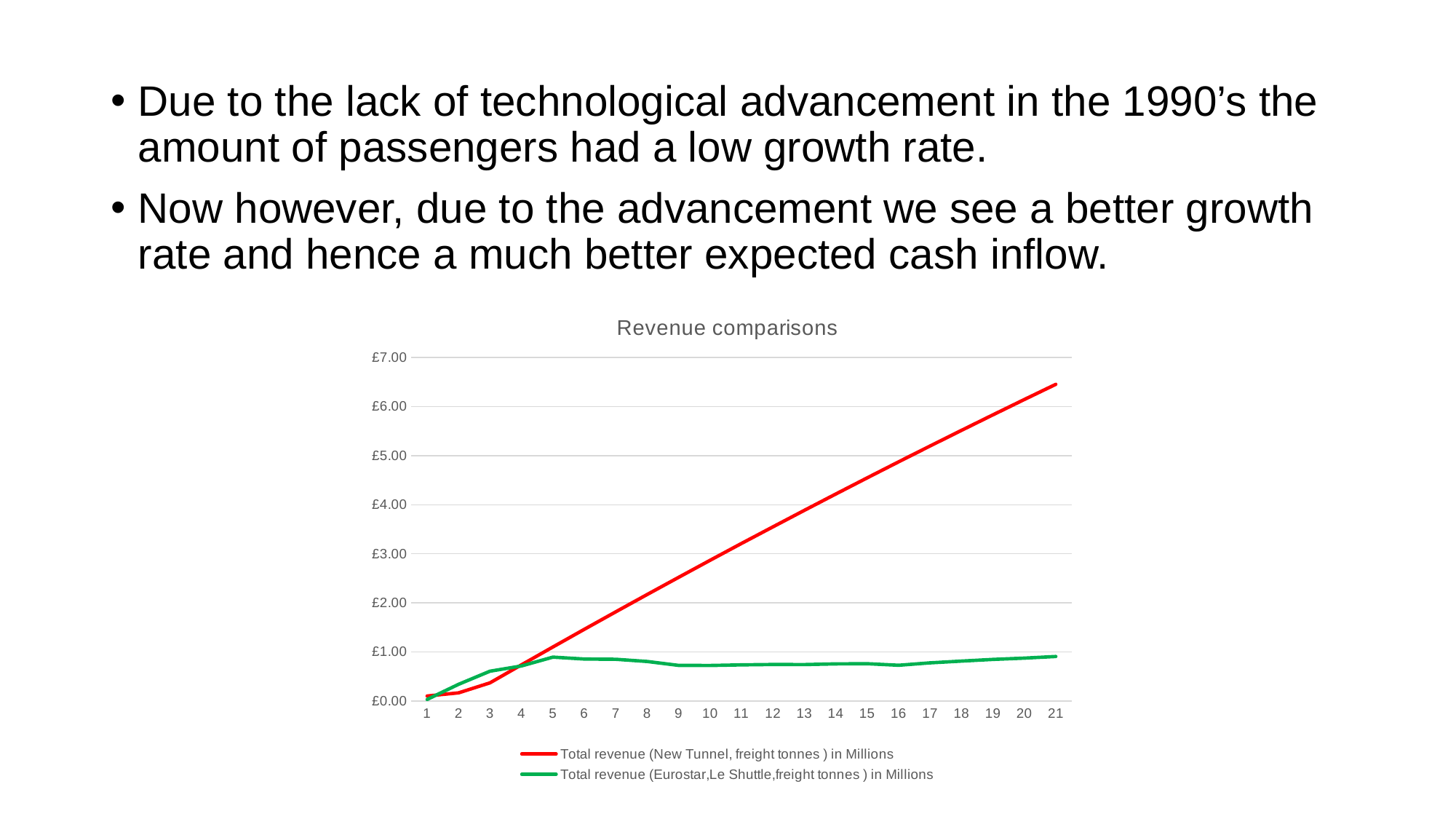

#
Due to the lack of technological advancement in the 1990’s the amount of passengers had a low growth rate.
Now however, due to the advancement we see a better growth rate and hence a much better expected cash inflow.

### Chart: Revenue comparisons

| Category | Total revenue (New Tunnel, freight tonnes ) in Millions | Total revenue (Eurostar,Le Shuttle,freight tonnes ) in Millions |
|---|---|---|